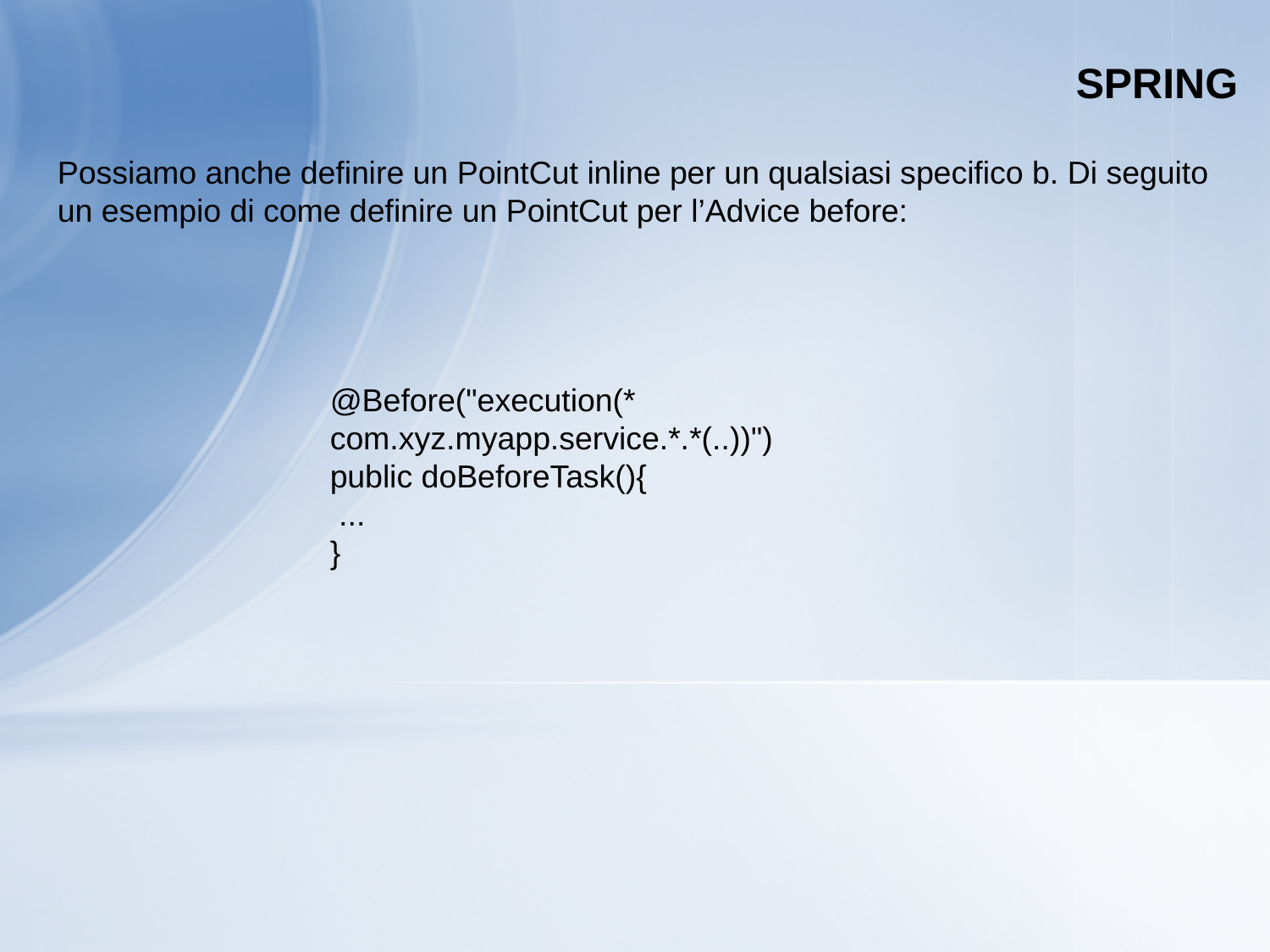

SPRING
Possiamo anche definire un PointCut inline per un qualsiasi specifico b. Di seguito un esempio di come definire un PointCut per l’Advice before:
@Before("execution(* com.xyz.myapp.service.*.*(..))")
public doBeforeTask(){
 ...
}